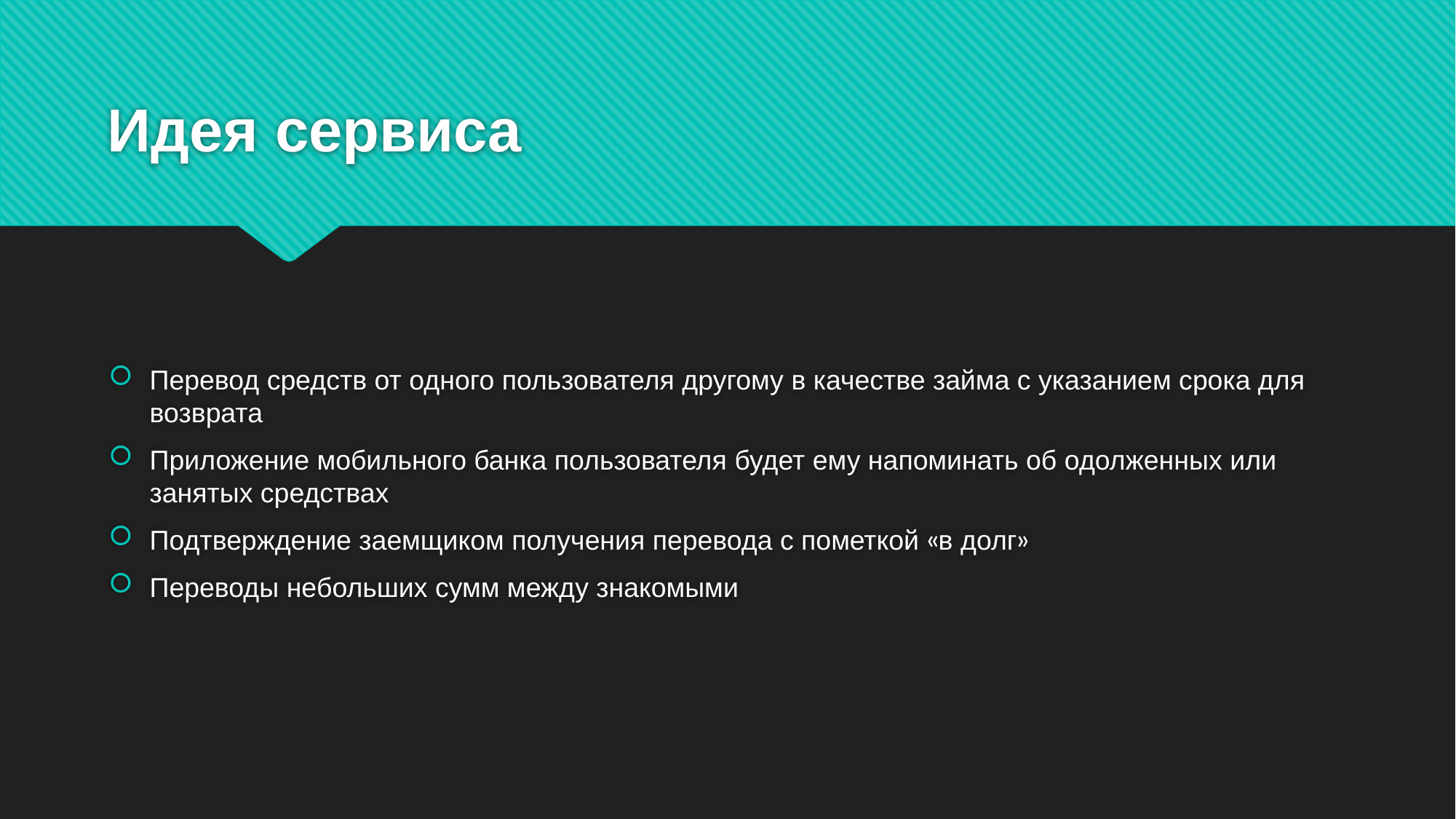

# Идея сервиса
Перевод средств от одного пользователя другому в качестве займа с указанием срока для возврата
Приложение мобильного банка пользователя будет ему напоминать об одолженных или занятых средствах
Подтверждение заемщиком получения перевода с пометкой «в долг»
Переводы небольших сумм между знакомыми